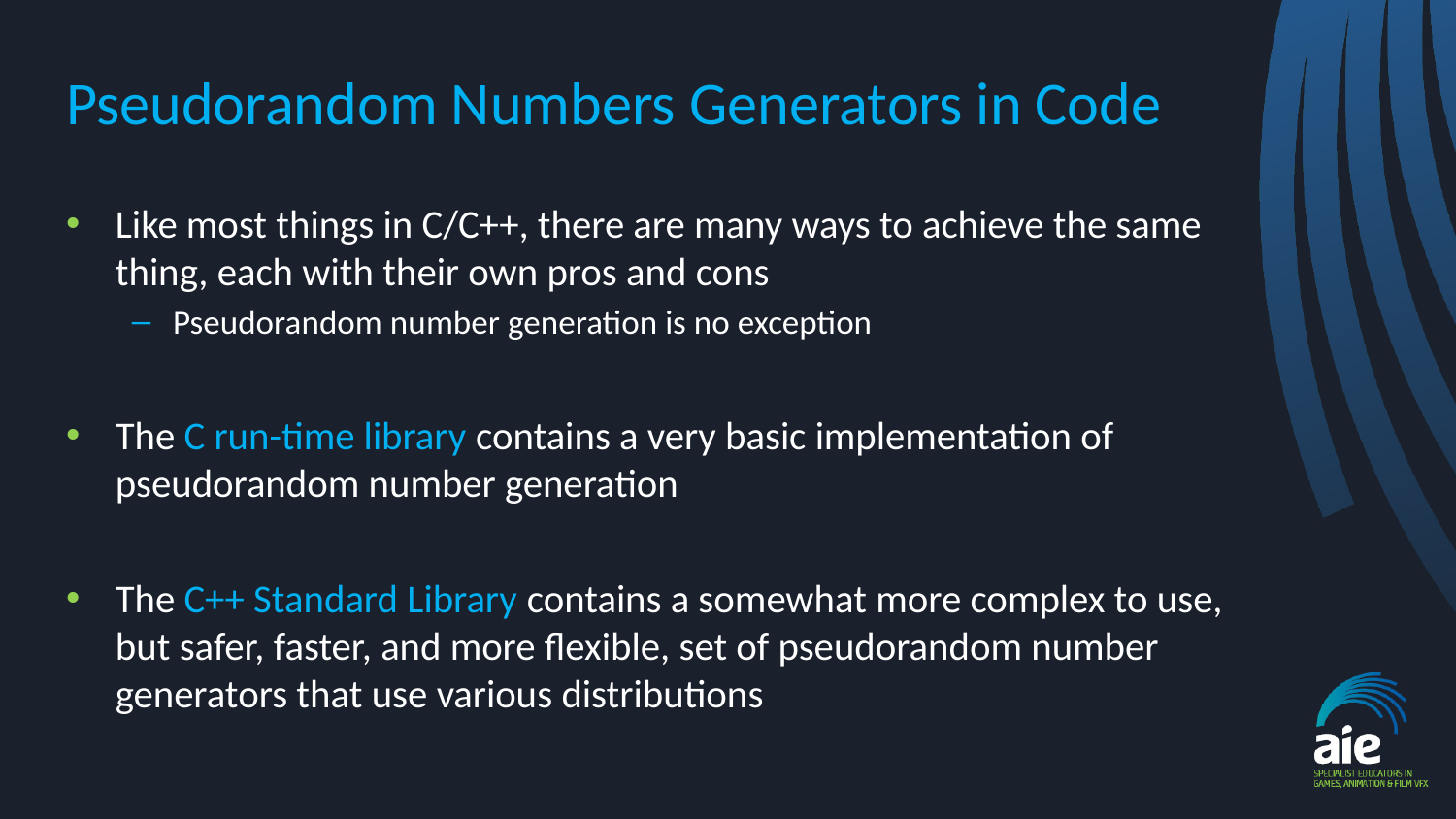

# Pseudorandom Numbers Generators in Code
Like most things in C/C++, there are many ways to achieve the same thing, each with their own pros and cons
Pseudorandom number generation is no exception

The C run-time library contains a very basic implementation of pseudorandom number generation

The C++ Standard Library contains a somewhat more complex to use, but safer, faster, and more flexible, set of pseudorandom number generators that use various distributions